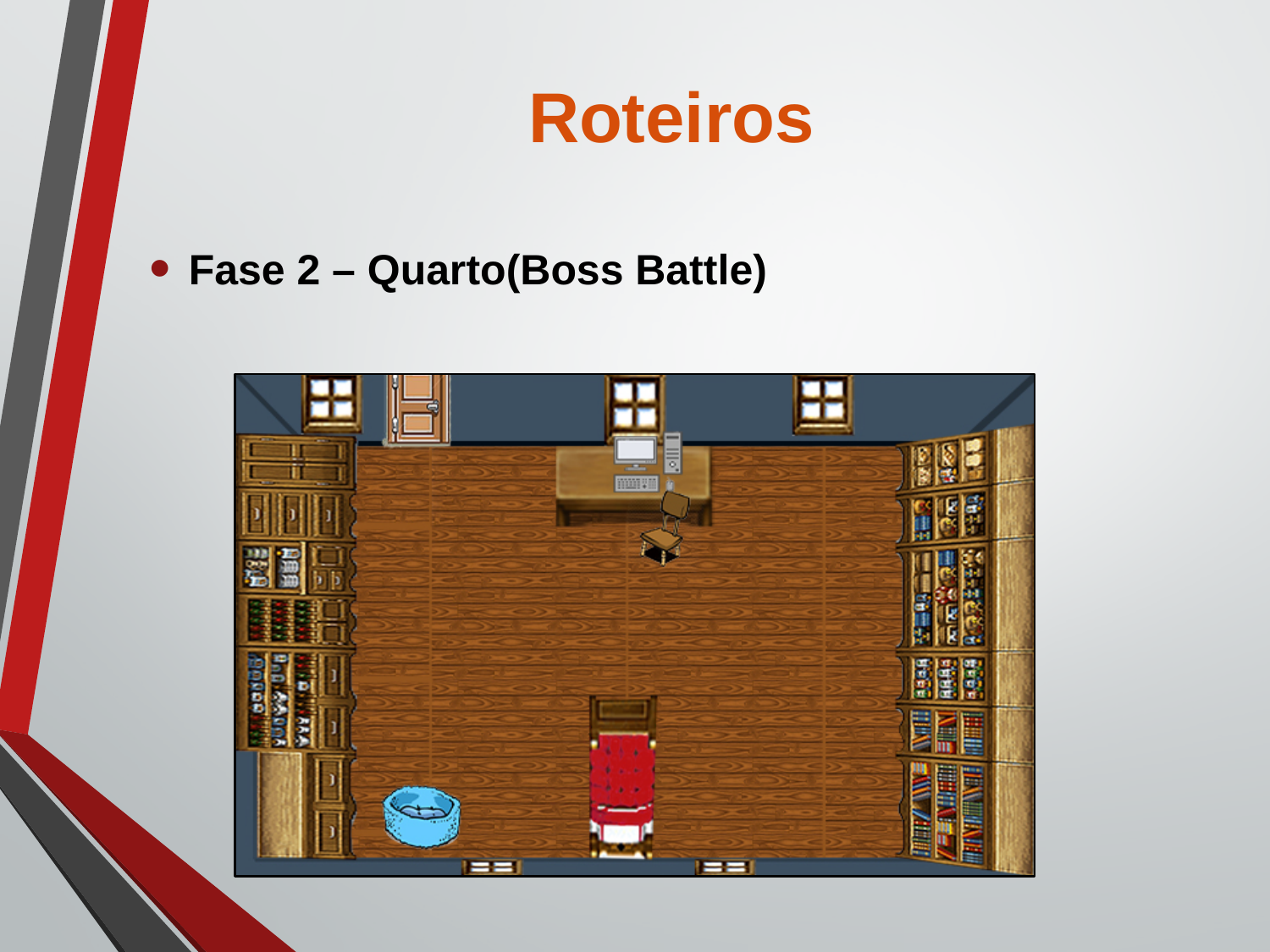

# Roteiros
Fase 2 – Quarto(Boss Battle)